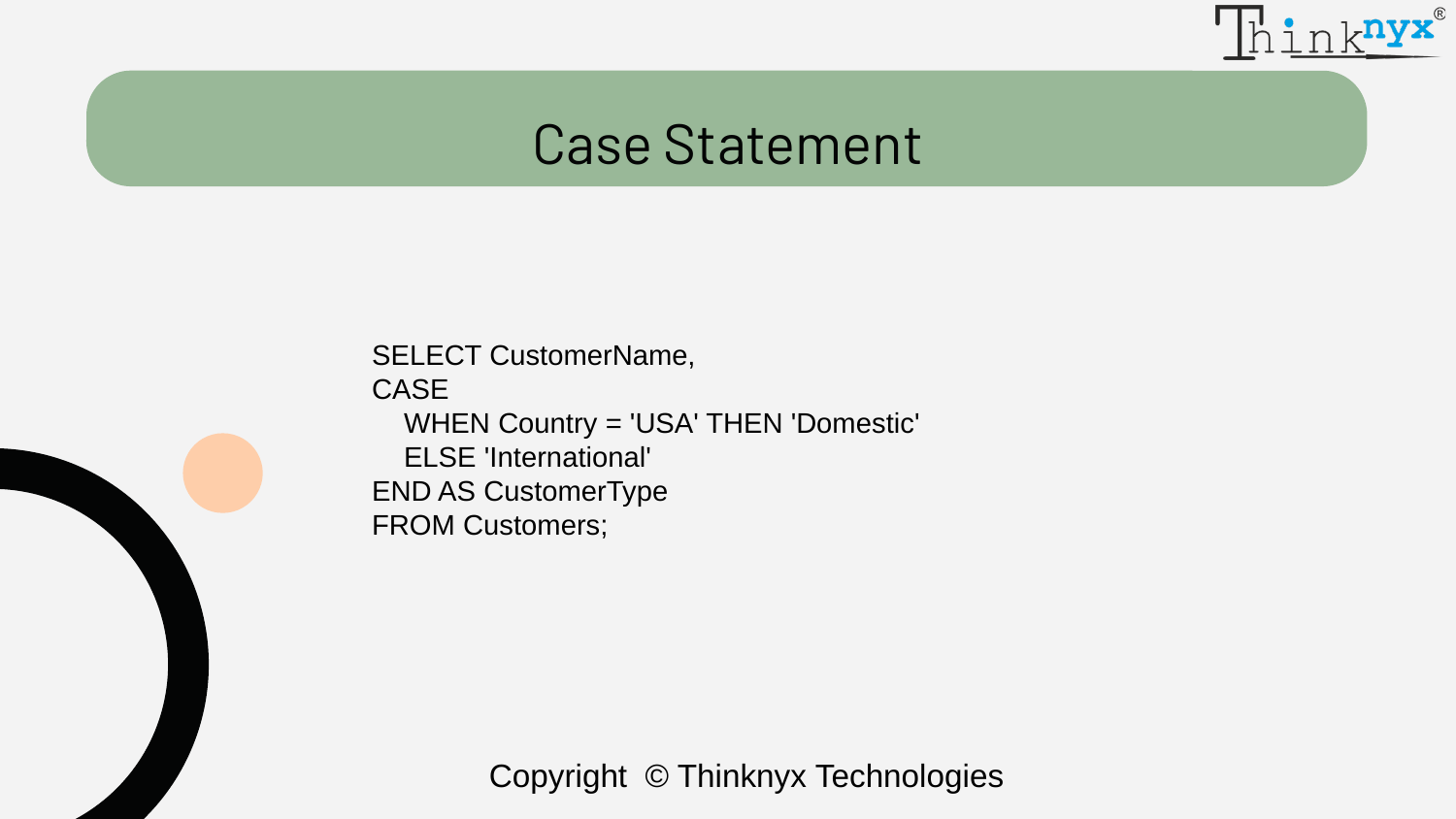

# Case Statement
SELECT CustomerName,
CASE
    WHEN Country = 'USA' THEN 'Domestic'
    ELSE 'International'
END AS CustomerType
FROM Customers;